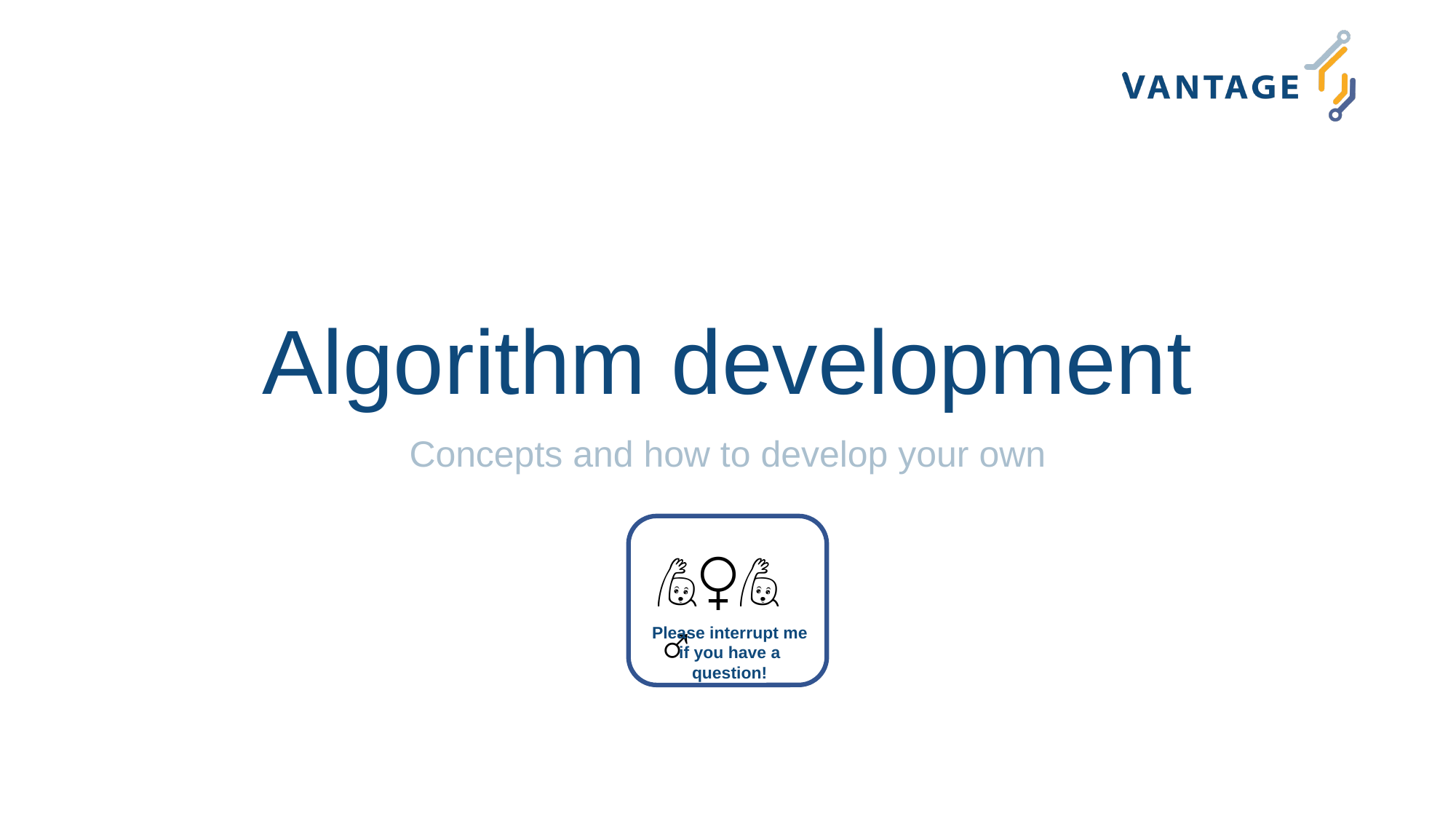

# Algorithm development
Concepts and how to develop your own

🙋‍♀️🙋‍♂️
Please interrupt me if you have a question!